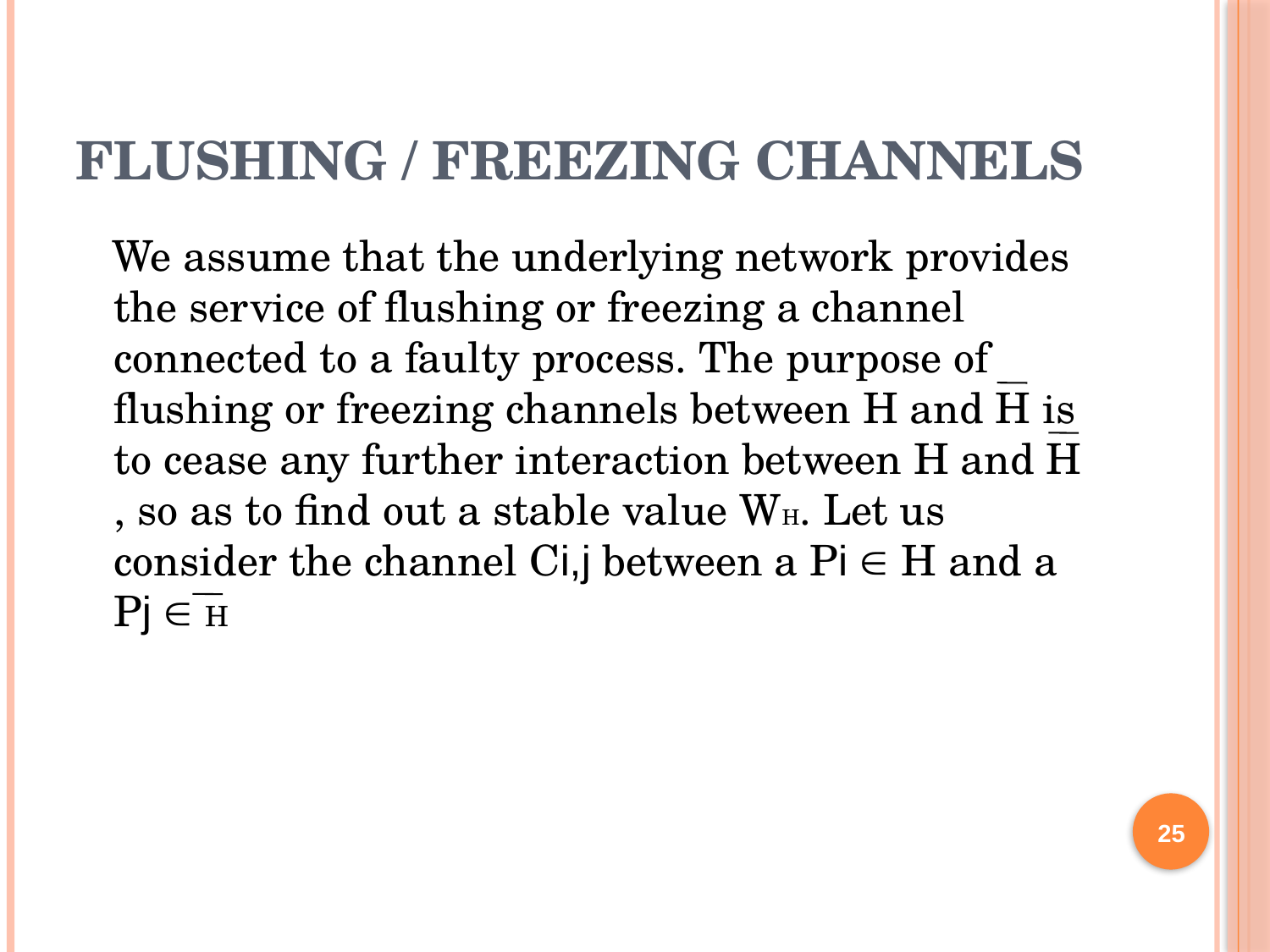

# Flushing / Freezing Channels
   We assume that the underlying network provides the service of flushing or freezing a channel connected to a faulty process. The purpose of flushing or freezing channels between H and H is to cease any further interaction between H and H , so as to find out a stable value WH. Let us consider the channel Ci,j between a Pi ∈ H and a Pj ∈ H
25